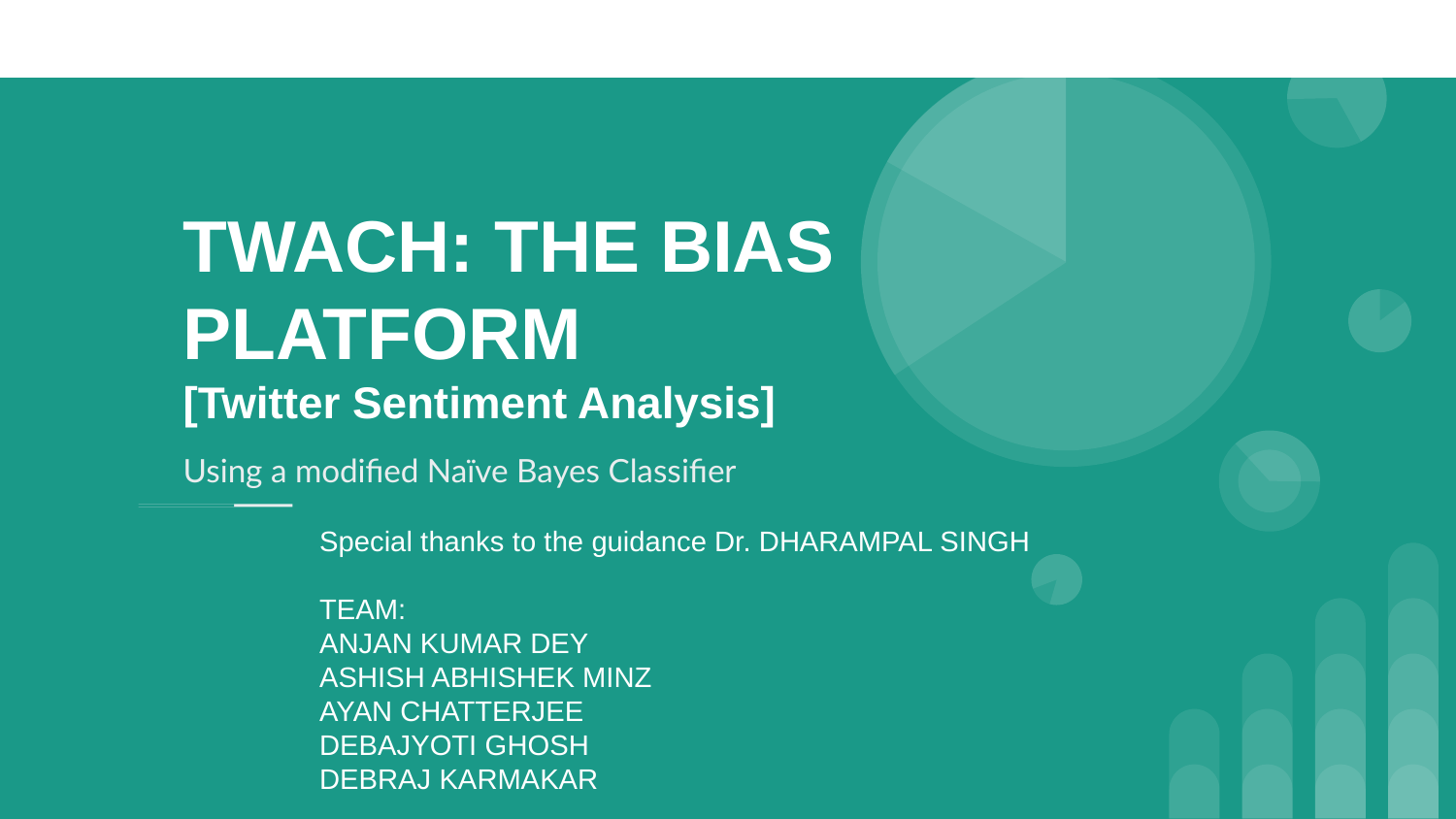

# TWACH: THE BIAS PLATFORM [Twitter Sentiment Analysis]
Using a modified Naïve Bayes Classifier
Special thanks to the guidance Dr. DHARAMPAL SINGH

TEAM:
ANJAN KUMAR DEY
ASHISH ABHISHEK MINZ
AYAN CHATTERJEE
DEBAJYOTI GHOSH
DEBRAJ KARMAKAR